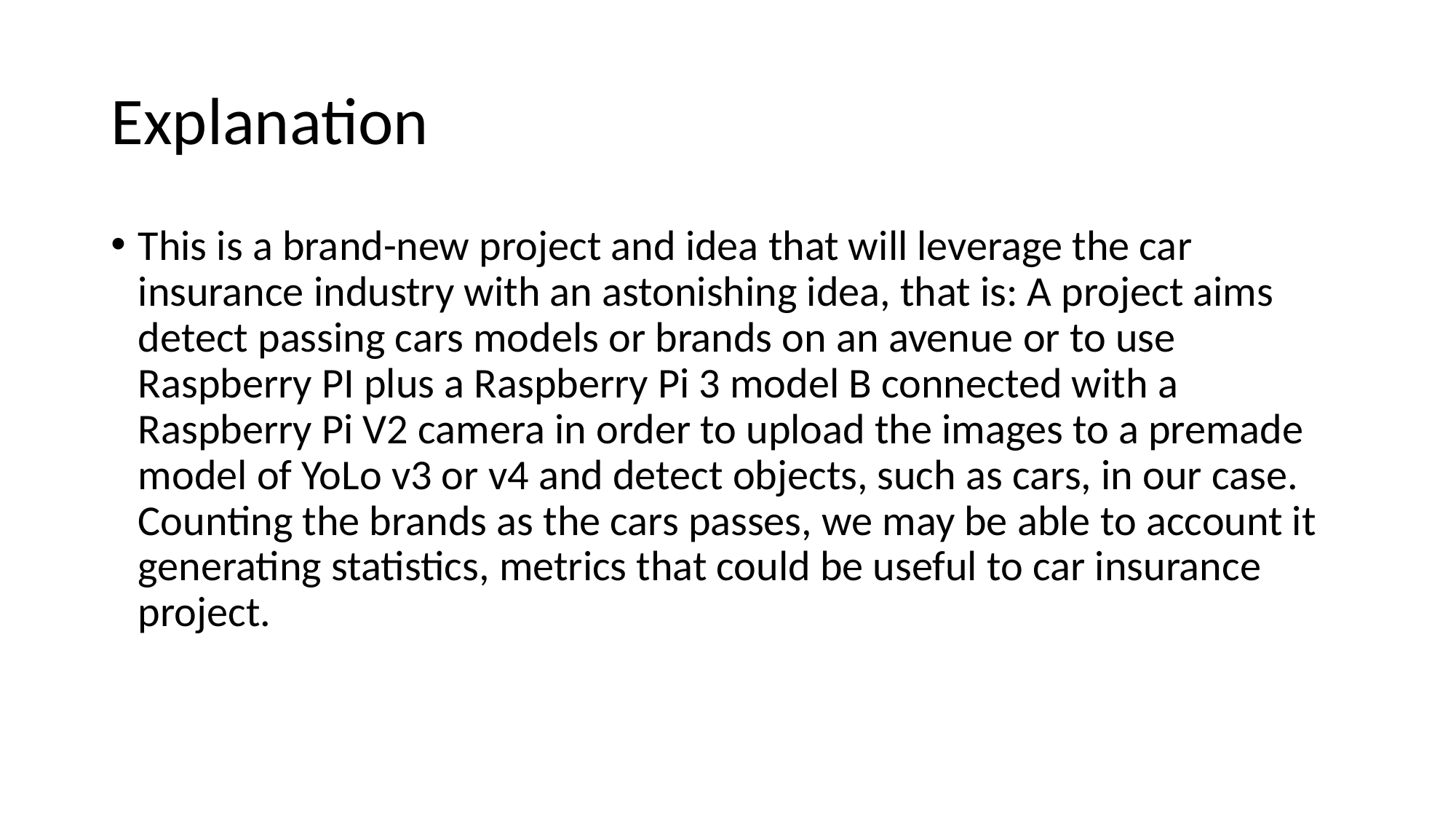

# Explanation
This is a brand-new project and idea that will leverage the car insurance industry with an astonishing idea, that is: A project aims detect passing cars models or brands on an avenue or to use Raspberry PI plus a Raspberry Pi 3 model B connected with a Raspberry Pi V2 camera in order to upload the images to a premade model of YoLo v3 or v4 and detect objects, such as cars, in our case. Counting the brands as the cars passes, we may be able to account it generating statistics, metrics that could be useful to car insurance project.